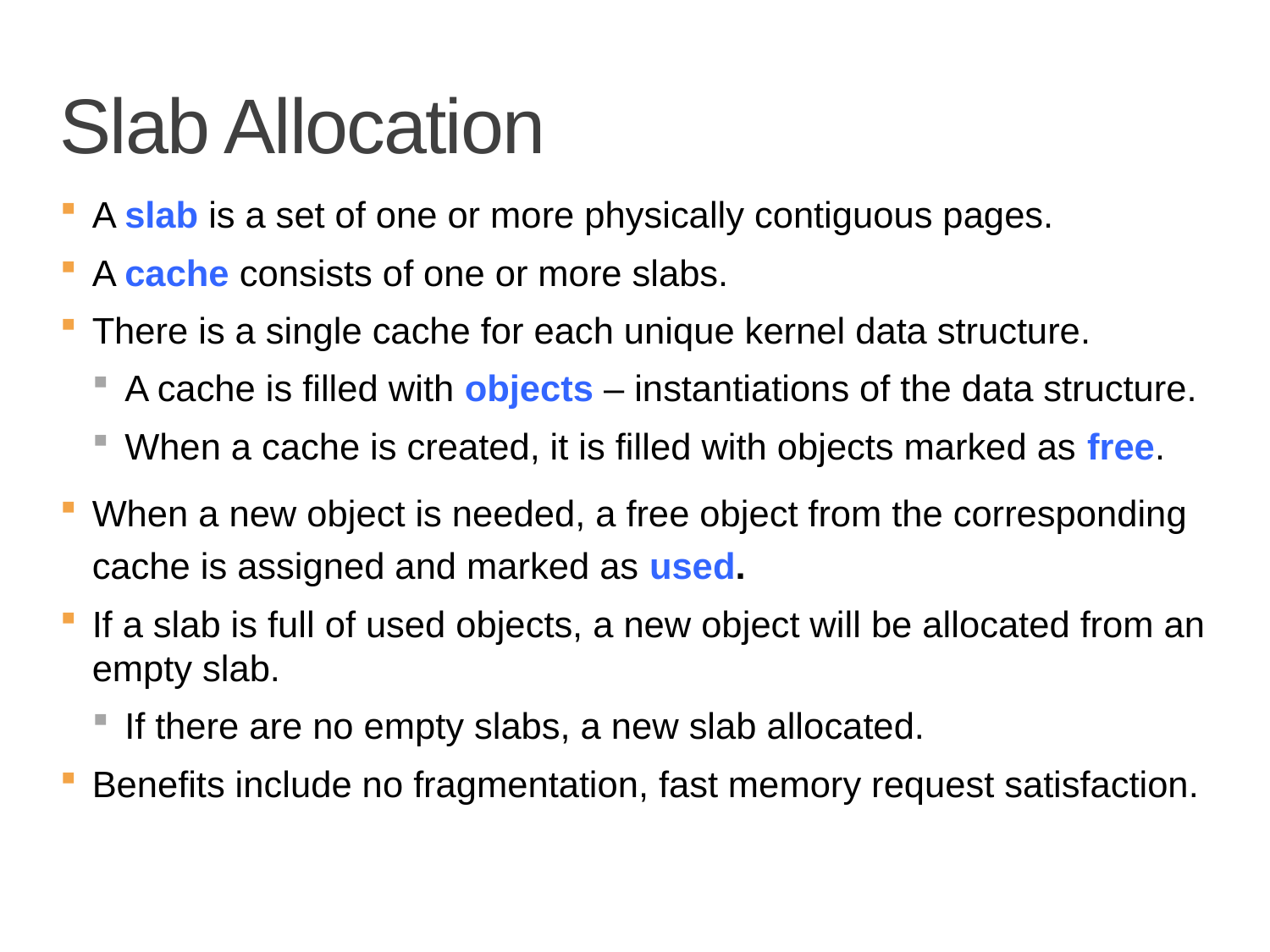

# Slab Allocation
A slab is a set of one or more physically contiguous pages.
A cache consists of one or more slabs.
There is a single cache for each unique kernel data structure.
A cache is filled with objects – instantiations of the data structure.
When a cache is created, it is filled with objects marked as free.
When a new object is needed, a free object from the corresponding cache is assigned and marked as used.
If a slab is full of used objects, a new object will be allocated from an empty slab.
If there are no empty slabs, a new slab allocated.
Benefits include no fragmentation, fast memory request satisfaction.